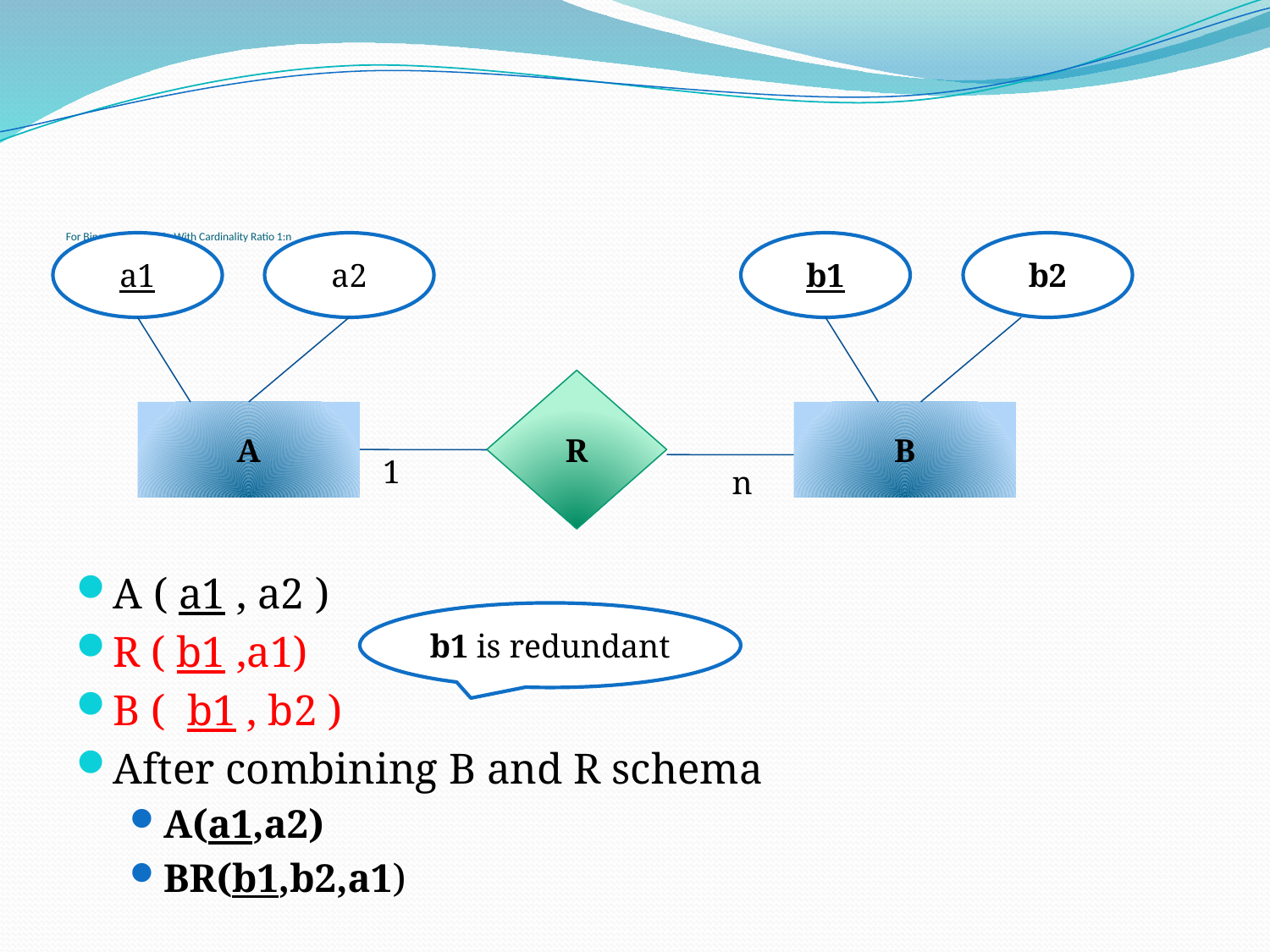

# For Binary Relationship With Cardinality Ratio 1:n
a1
a2
b1
b2
A
B
R

A ( a1 , a2 )
R ( b1 ,a1)
B (  b1 , b2 )
After combining B and R schema
A(a1,a2)
BR(b1,b2,a1)

1
n
b1 is redundant